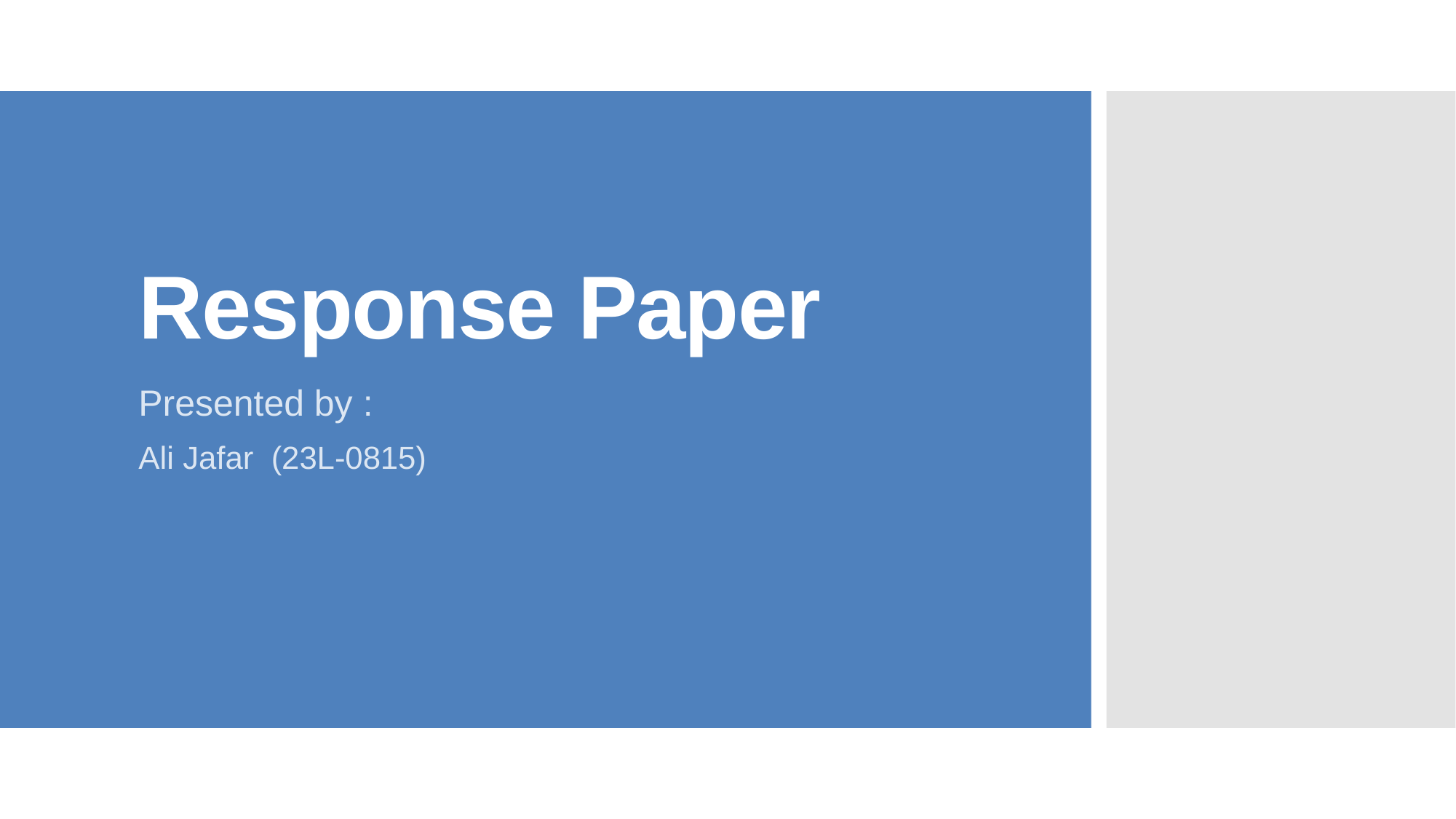

# Response Paper
Presented by :
Ali Jafar  (23L-0815)